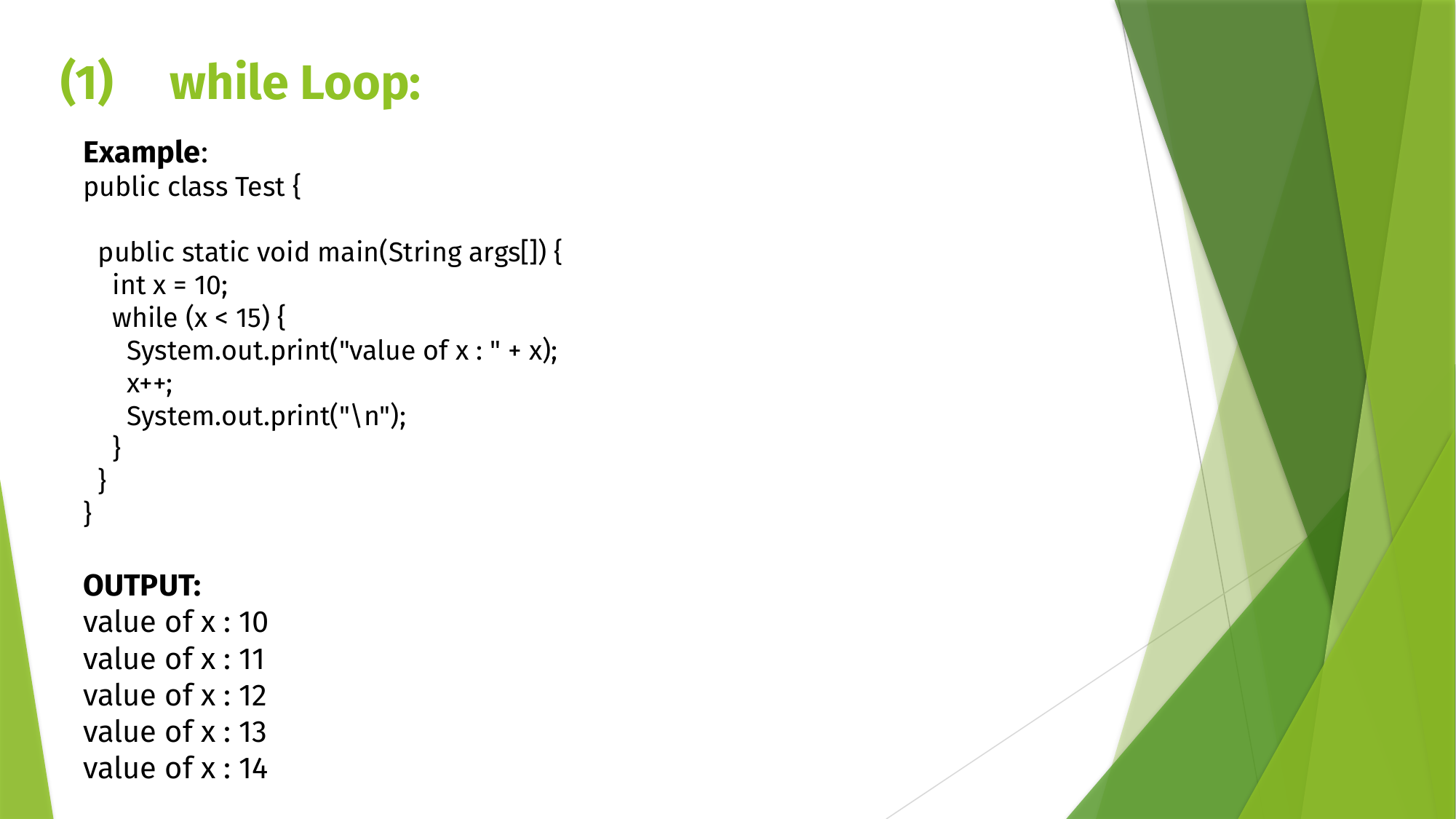

(1)	while Loop:
Example:
public class Test {
  public static void main(String args[]) {
    int x = 10;
    while (x < 15) {
      System.out.print("value of x : " + x);
      x++;
      System.out.print("\n");
    }
  }
}

OUTPUT:
value of x : 10
value of x : 11
value of x : 12
value of x : 13
value of x : 14